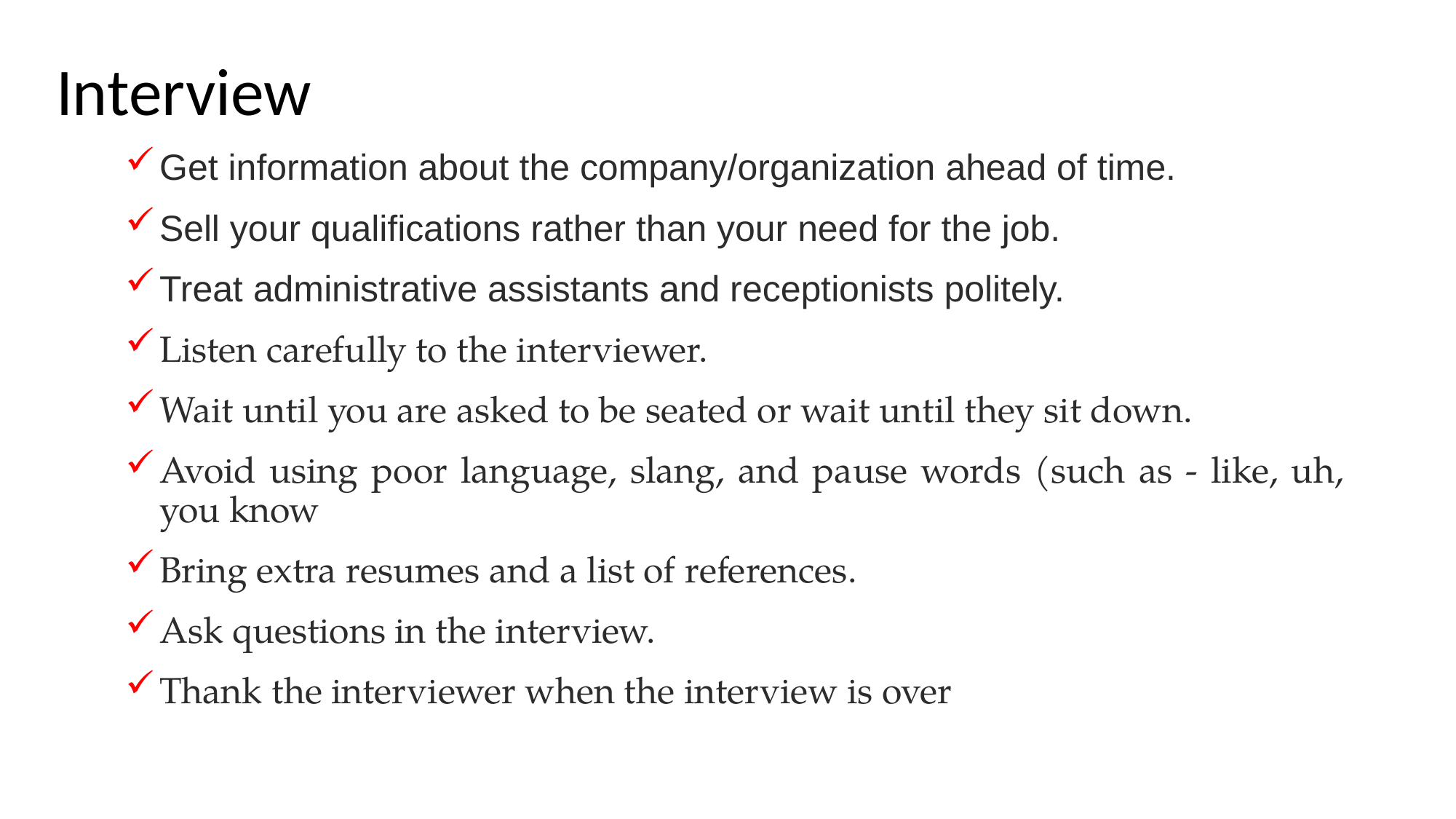

# Interview
Get information about the company/organization ahead of time.
Sell your qualifications rather than your need for the job.
Treat administrative assistants and receptionists politely.
Listen carefully to the interviewer.
Wait until you are asked to be seated or wait until they sit down.
Avoid using poor language, slang, and pause words (such as - like, uh, you know
Bring extra resumes and a list of references.
Ask questions in the interview.
Thank the interviewer when the interview is over